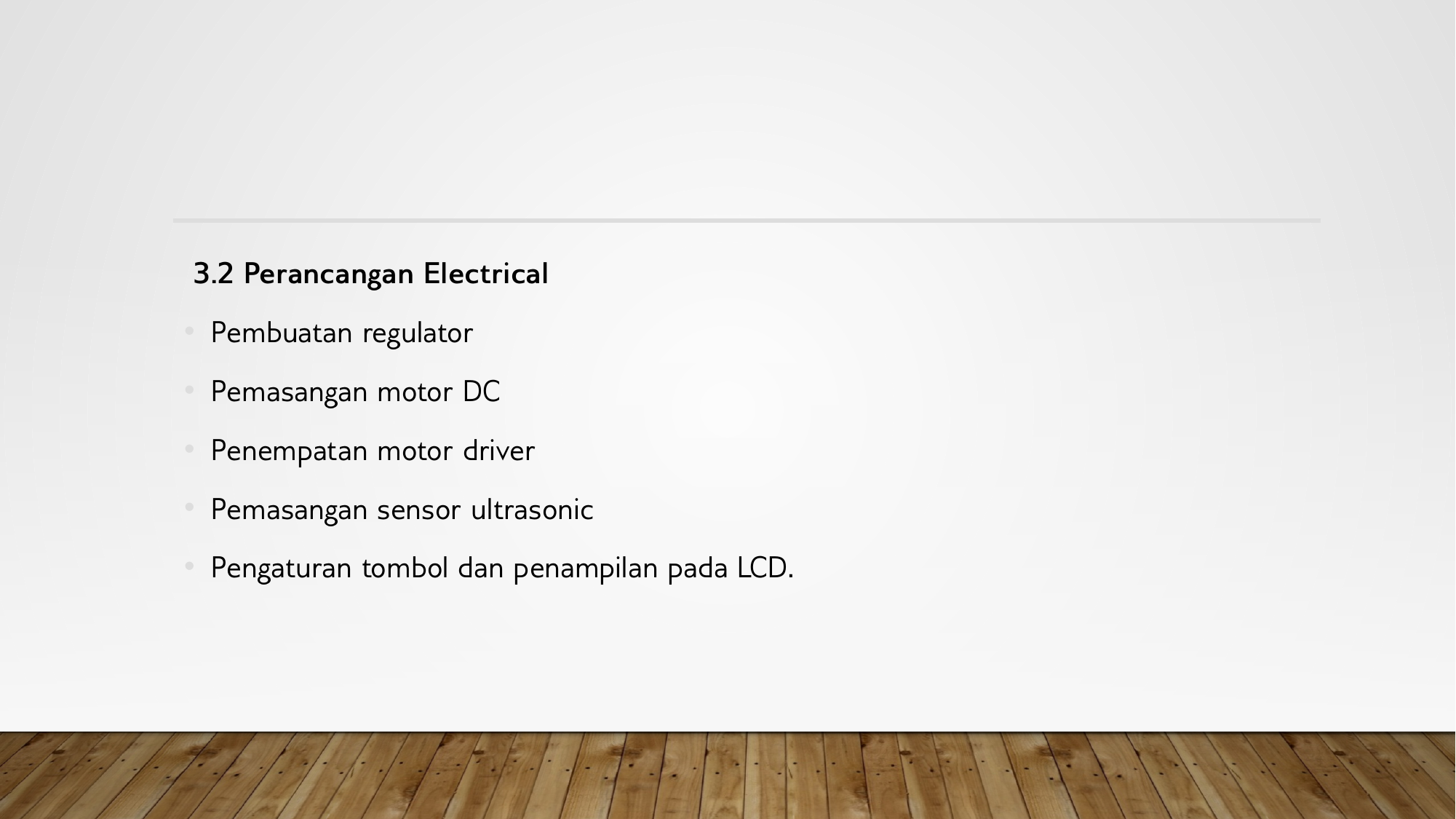

#
 3.2 Perancangan Electrical
Pembuatan regulator
Pemasangan motor DC
Penempatan motor driver
Pemasangan sensor ultrasonic
Pengaturan tombol dan penampilan pada LCD.